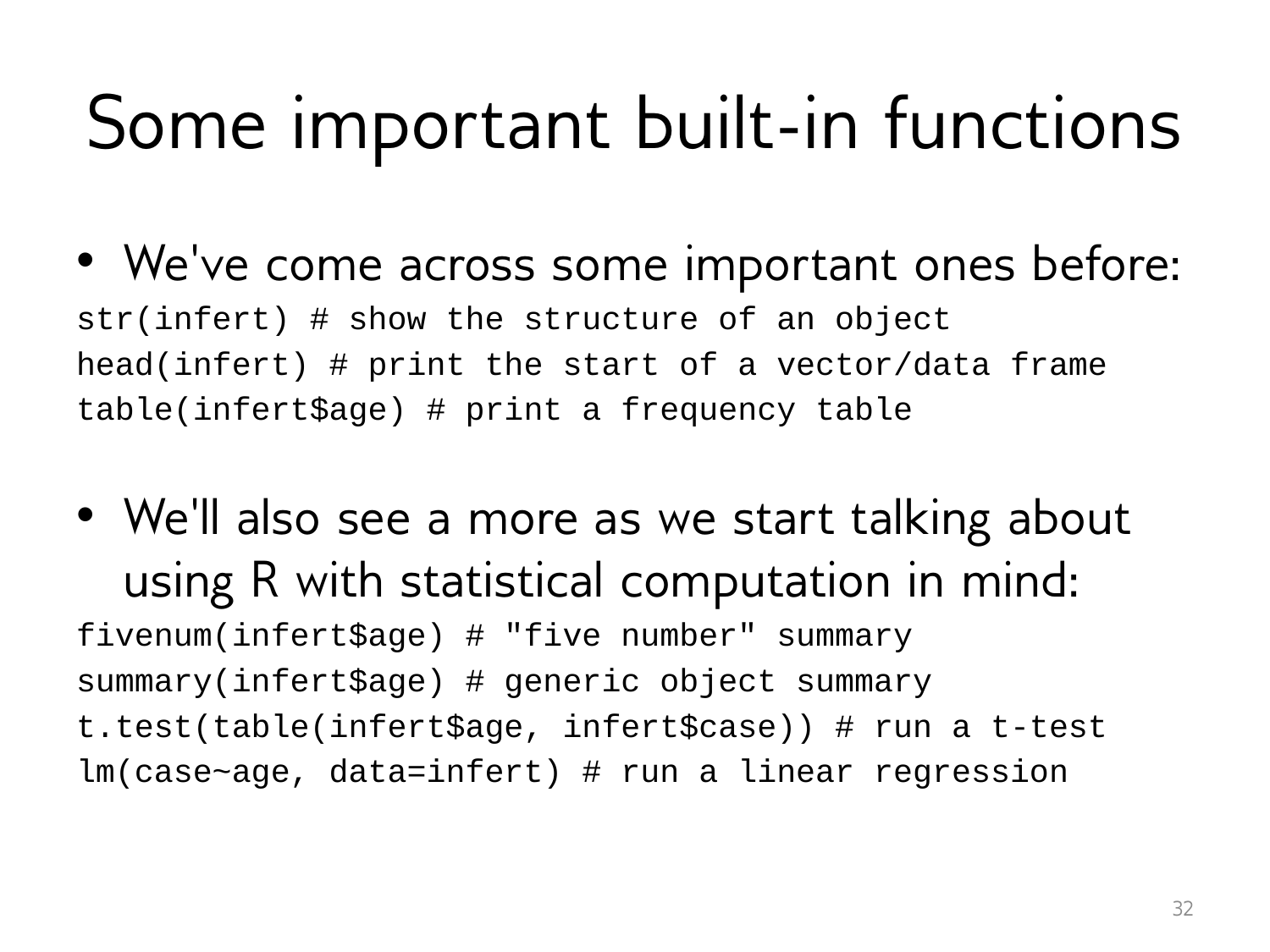

# Some important built-in functions
We've come across some important ones before:
str(infert) # show the structure of an object
head(infert) # print the start of a vector/data frame
table(infert$age) # print a frequency table

We'll also see a more as we start talking about using R with statistical computation in mind:
fivenum(infert$age) # "five number" summary
summary(infert$age) # generic object summary
t.test(table(infert$age, infert$case)) # run a t-test
lm(case~age, data=infert) # run a linear regression
32